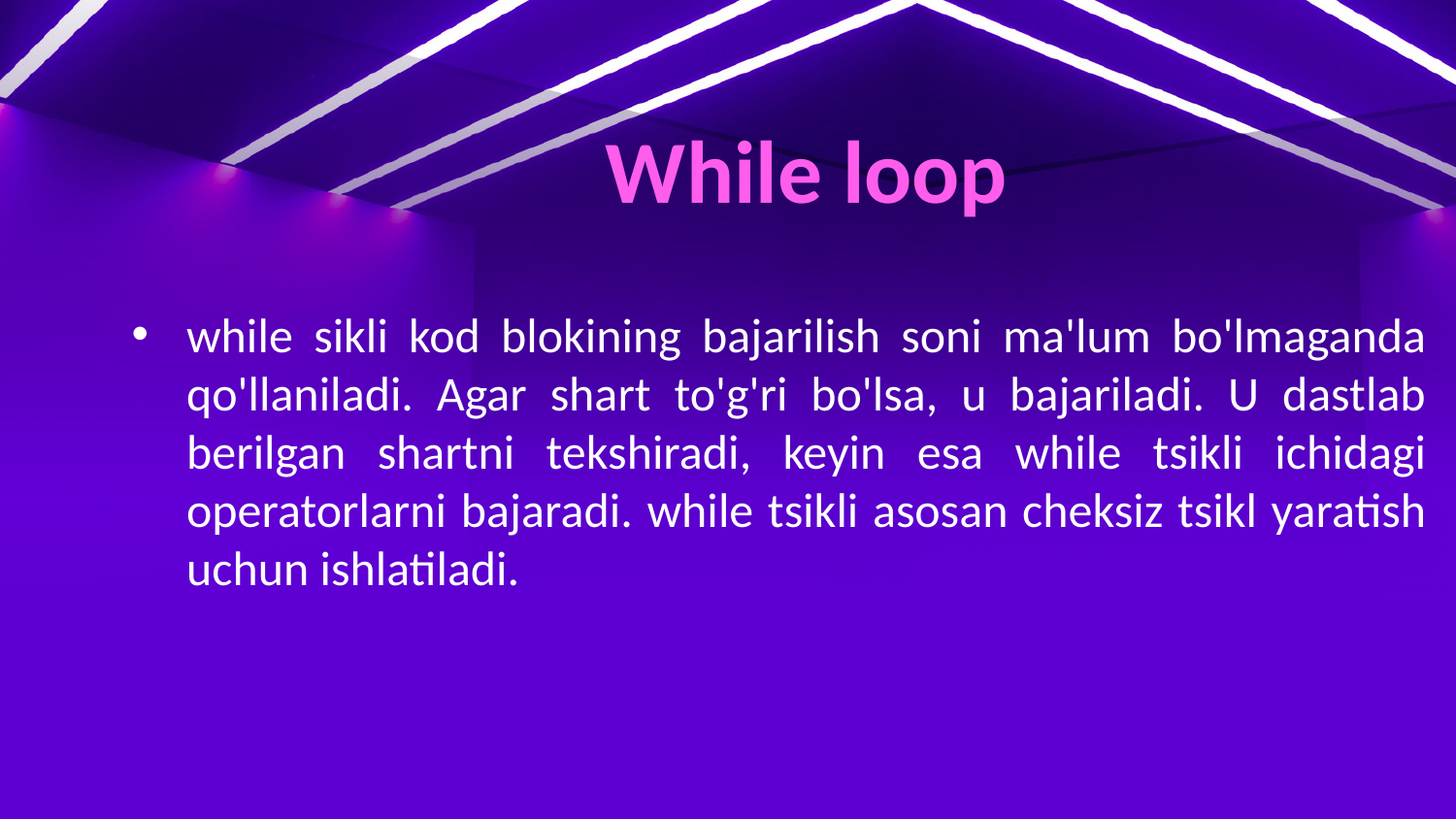

# While loop
while sikli kod blokining bajarilish soni ma'lum bo'lmaganda qo'llaniladi. Agar shart to'g'ri bo'lsa, u bajariladi. U dastlab berilgan shartni tekshiradi, keyin esa while tsikli ichidagi operatorlarni bajaradi. while tsikli asosan cheksiz tsikl yaratish uchun ishlatiladi.